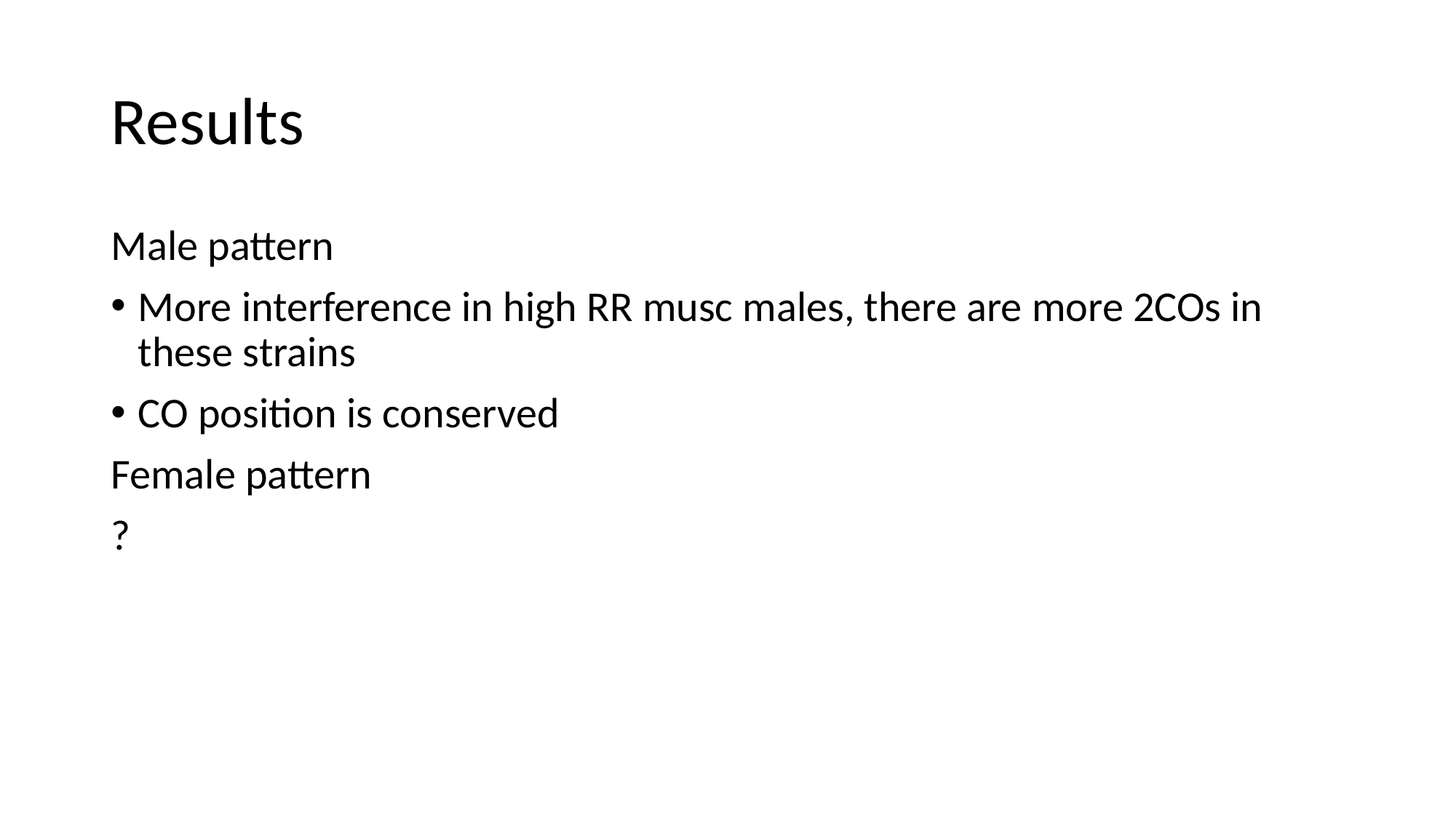

# Results
Male pattern
More interference in high RR musc males, there are more 2COs in these strains
CO position is conserved
Female pattern
?